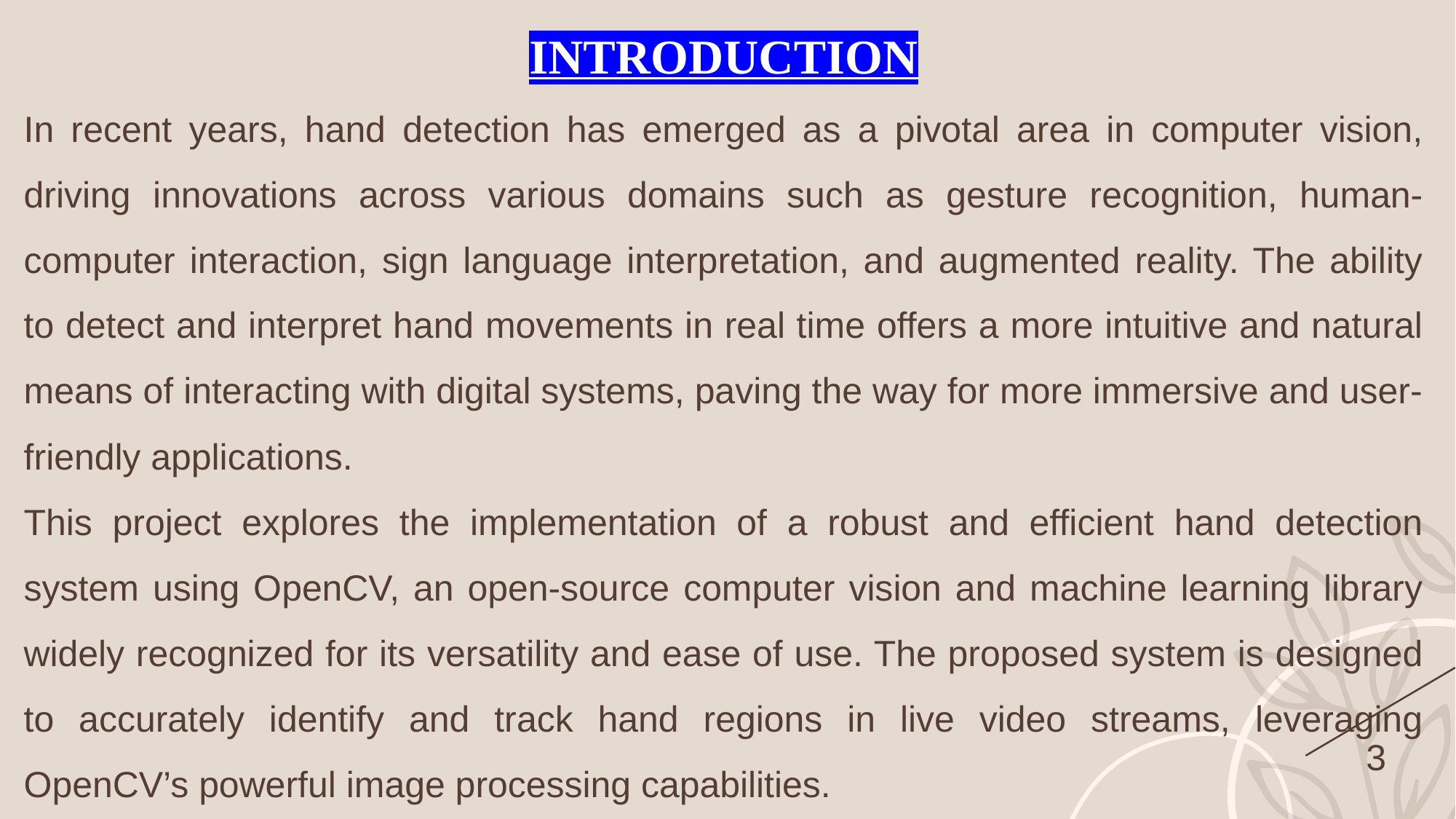

INTRODUCTION
In recent years, hand detection has emerged as a pivotal area in computer vision, driving innovations across various domains such as gesture recognition, human-computer interaction, sign language interpretation, and augmented reality. The ability to detect and interpret hand movements in real time offers a more intuitive and natural means of interacting with digital systems, paving the way for more immersive and user-friendly applications.
This project explores the implementation of a robust and efficient hand detection system using OpenCV, an open-source computer vision and machine learning library widely recognized for its versatility and ease of use. The proposed system is designed to accurately identify and track hand regions in live video streams, leveraging OpenCV’s powerful image processing capabilities.

3